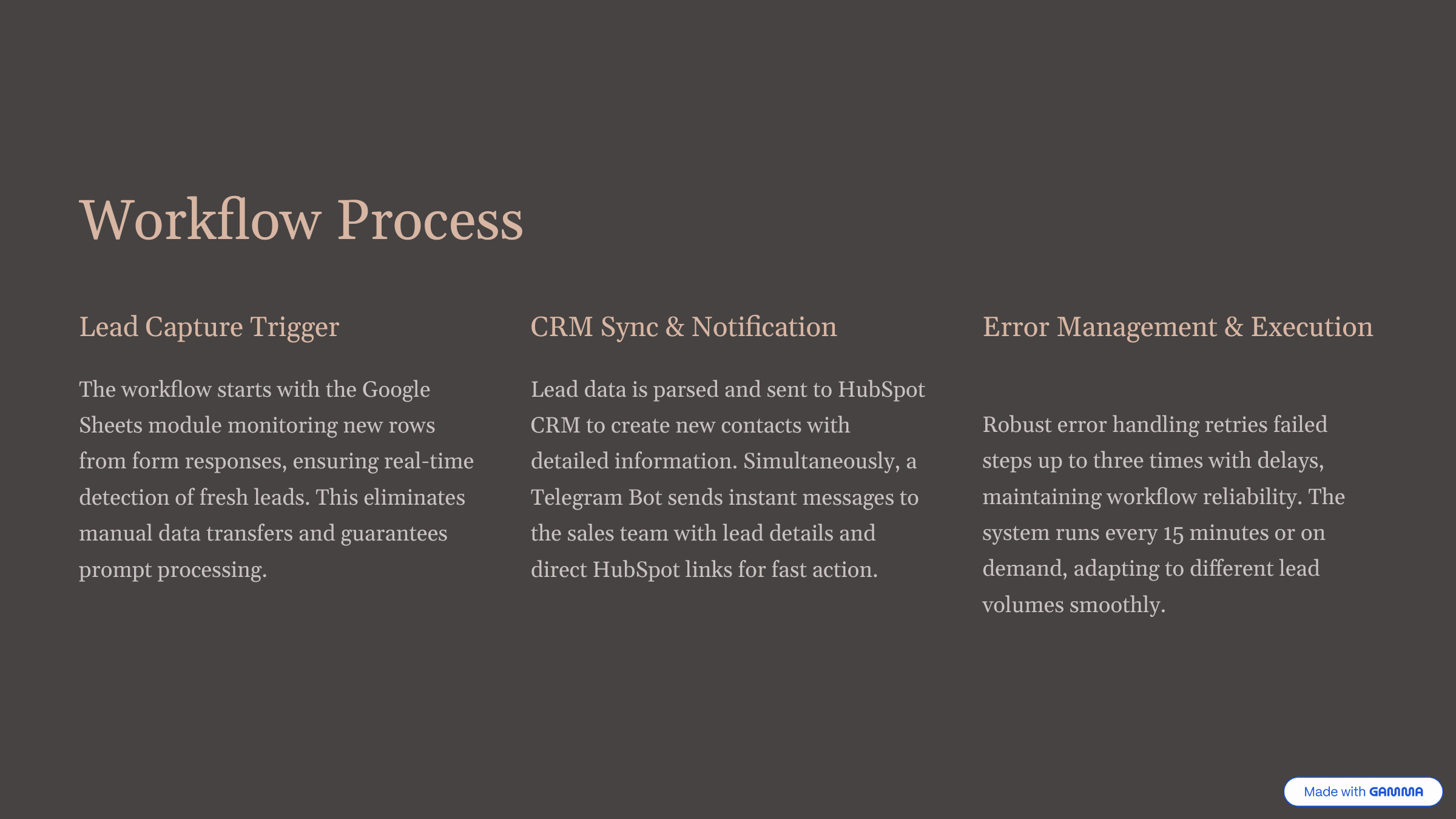

Workflow Process
Lead Capture Trigger
CRM Sync & Notification
Error Management & Execution
The workflow starts with the Google Sheets module monitoring new rows from form responses, ensuring real-time detection of fresh leads. This eliminates manual data transfers and guarantees prompt processing.
Lead data is parsed and sent to HubSpot CRM to create new contacts with detailed information. Simultaneously, a Telegram Bot sends instant messages to the sales team with lead details and direct HubSpot links for fast action.
Robust error handling retries failed steps up to three times with delays, maintaining workflow reliability. The system runs every 15 minutes or on demand, adapting to different lead volumes smoothly.